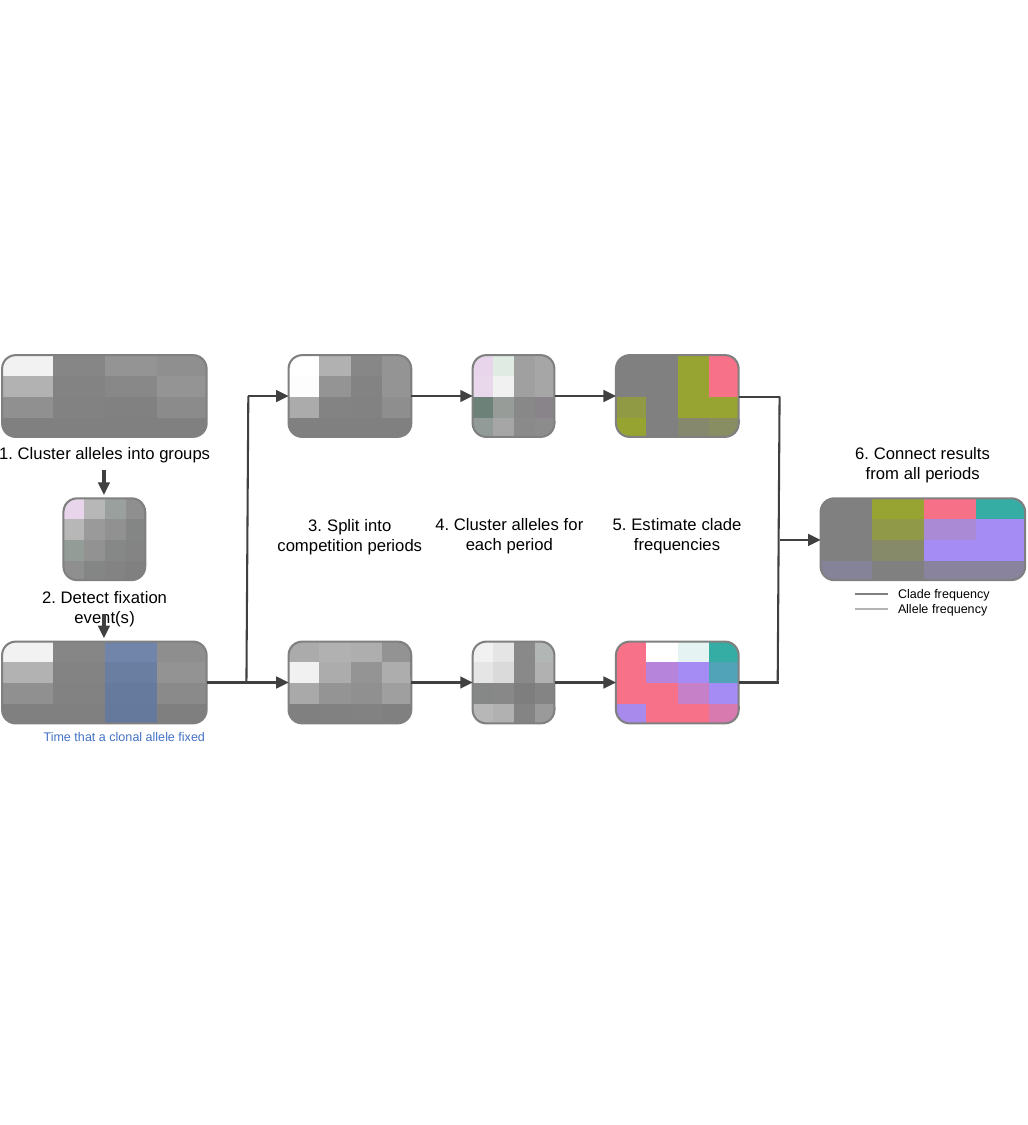

1. Cluster alleles into groups
6. Connect results from all periods

4. Cluster alleles for each period
5. Estimate clade frequencies
3. Split into competition periods
2. Detect fixation event(s)
Clade frequency
Allele frequency

Time that a clonal allele fixed